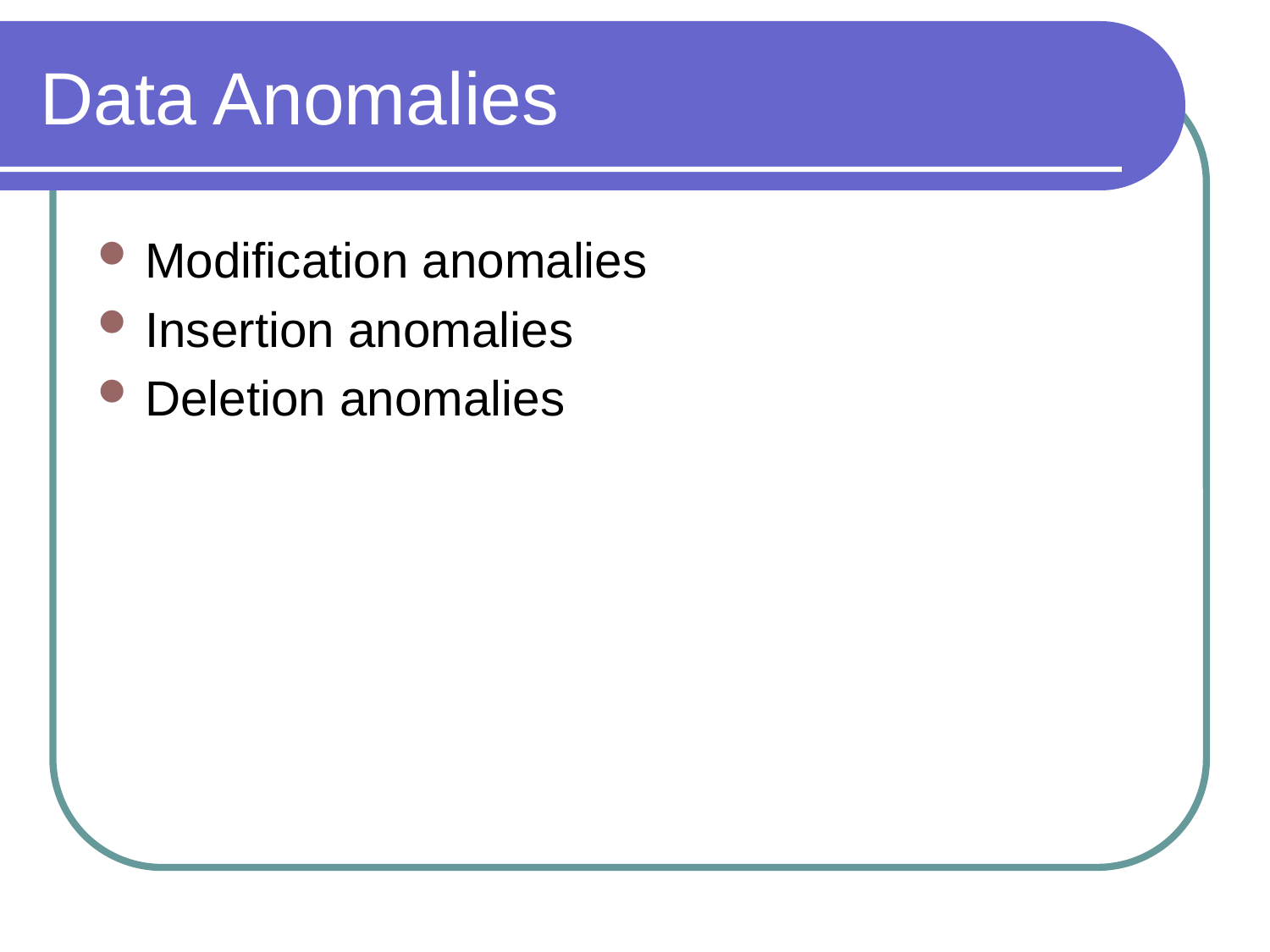

# Data Anomalies
Modification anomalies
Insertion anomalies
Deletion anomalies